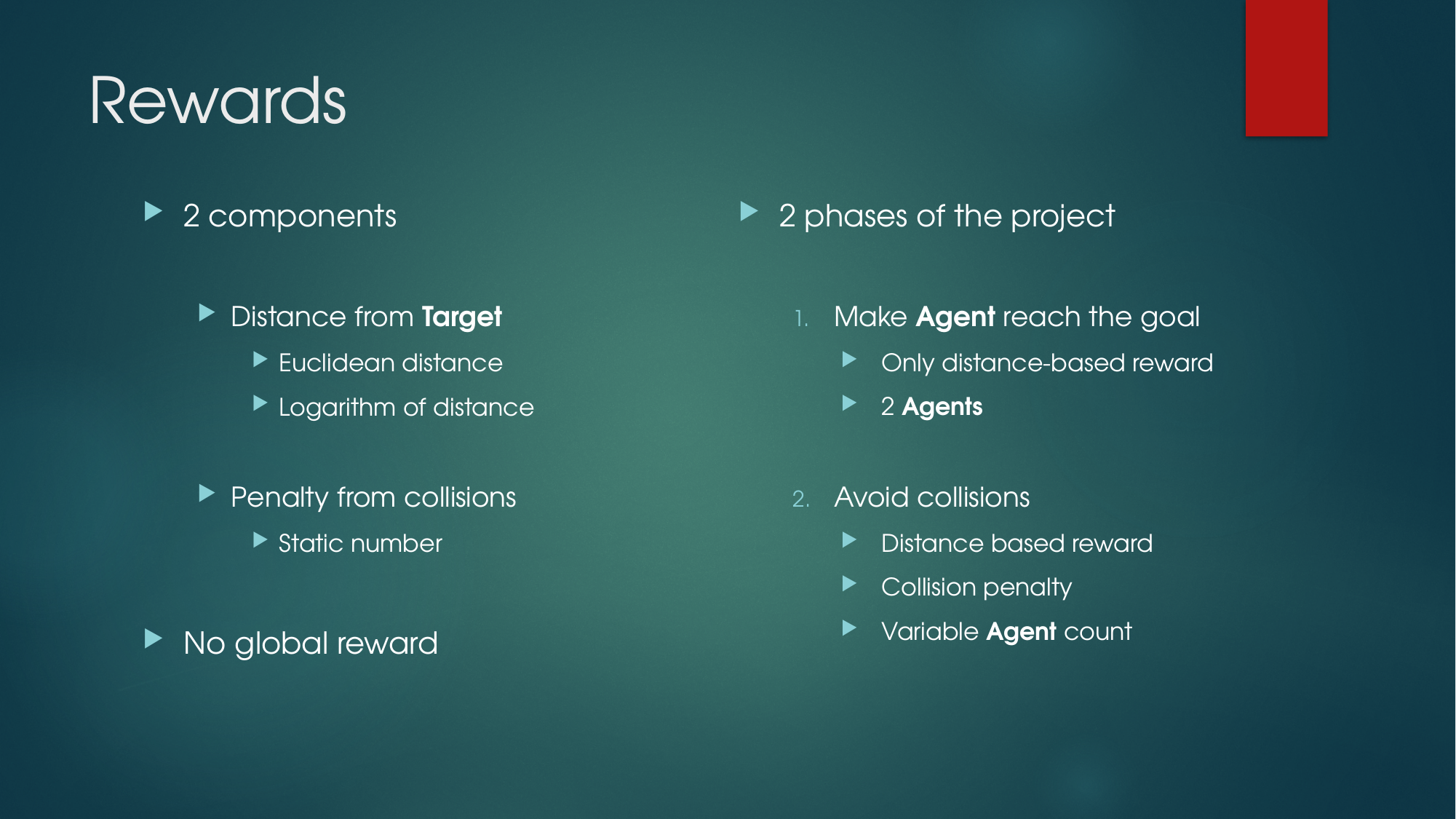

# Rewards
2 components

Distance from Target
Euclidean distance
Logarithm of distance

Penalty from collisions
Static number

No global reward

2 phases of the project

Make Agent reach the goal
Only distance-based reward
2 Agents

Avoid collisions
Distance based reward
Collision penalty
Variable Agent count